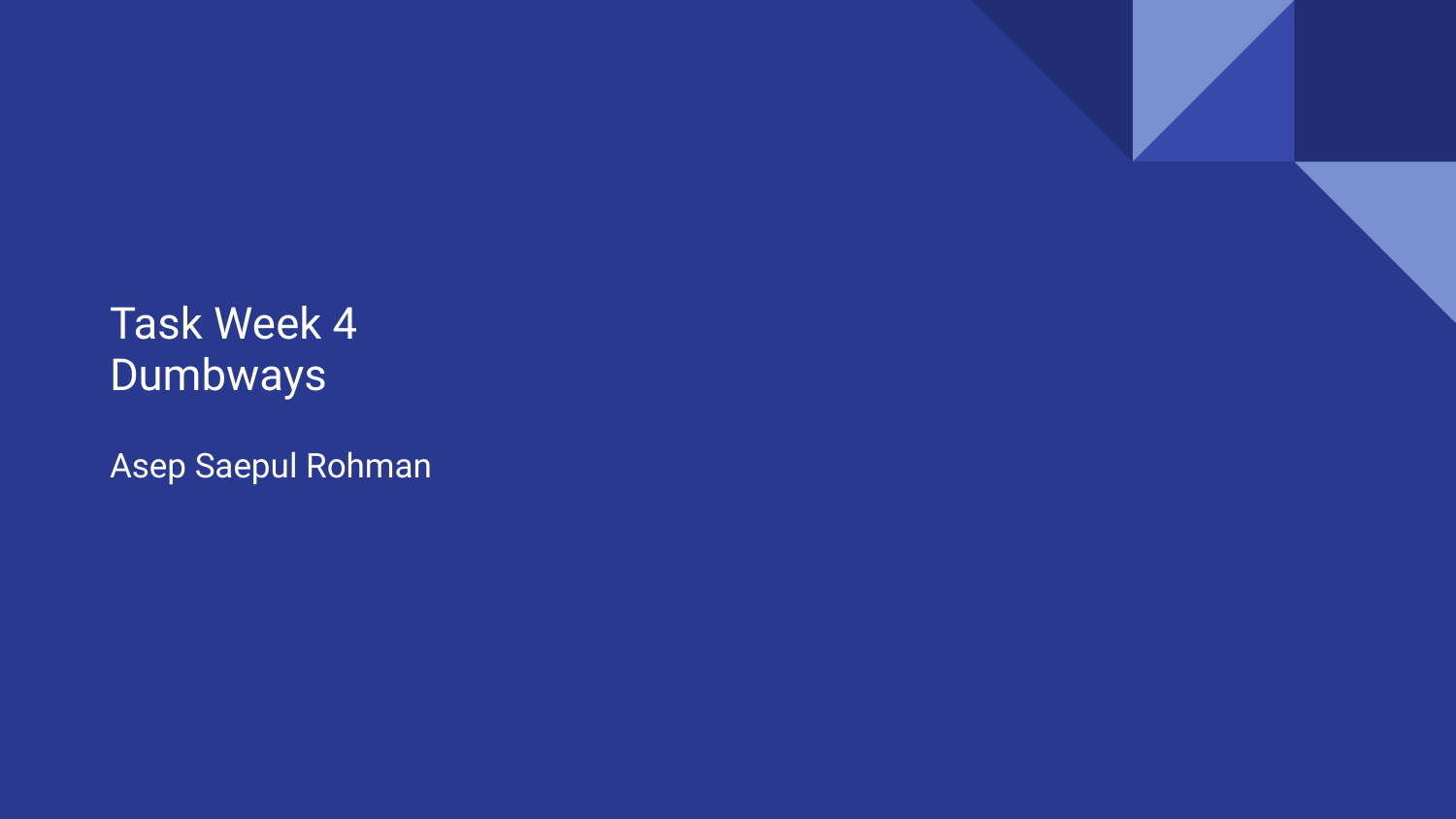

# Task Week 4
Dumbways
Asep Saepul Rohman